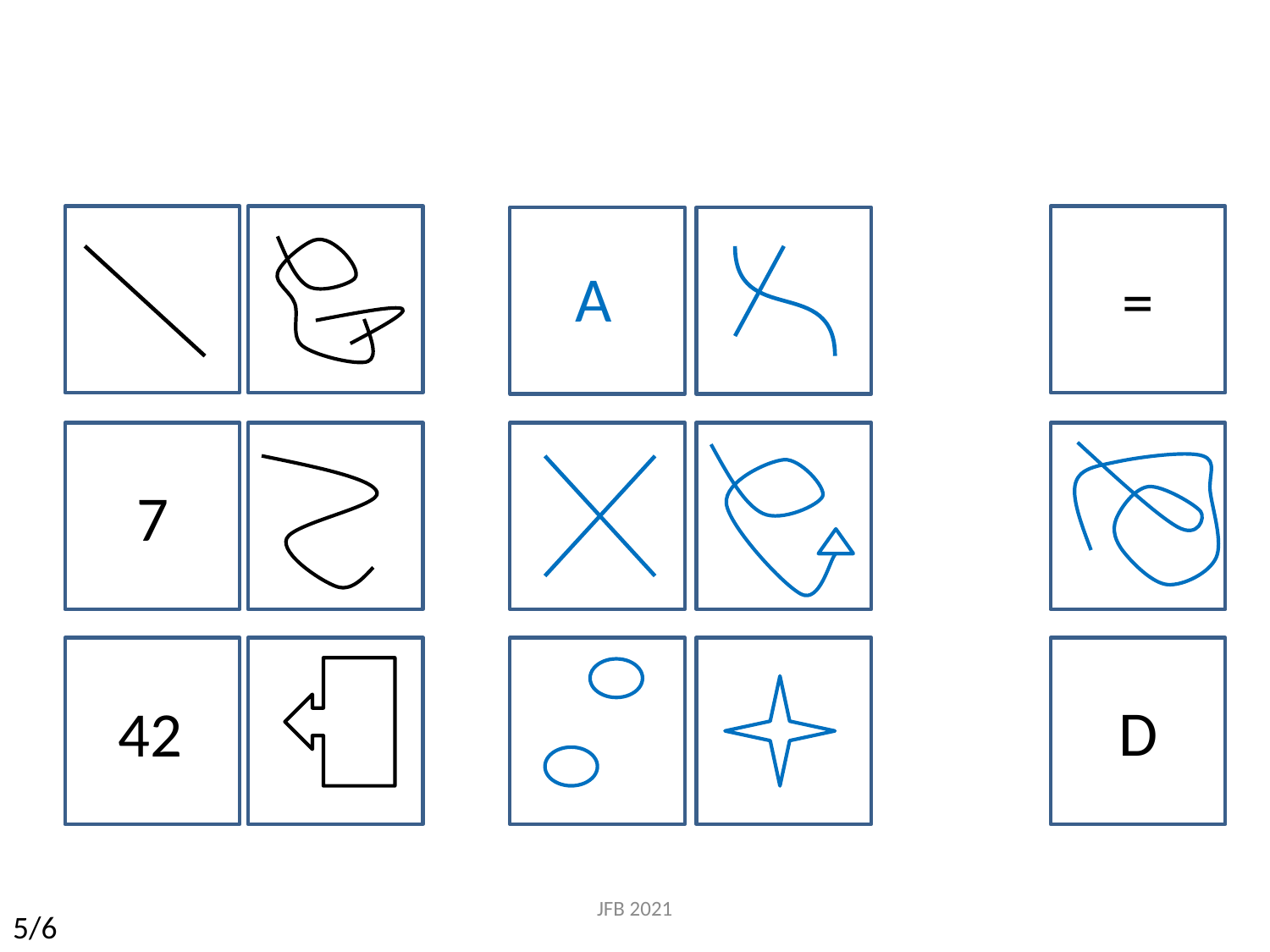

=

A

7

D

42

JFB 2021
5/6